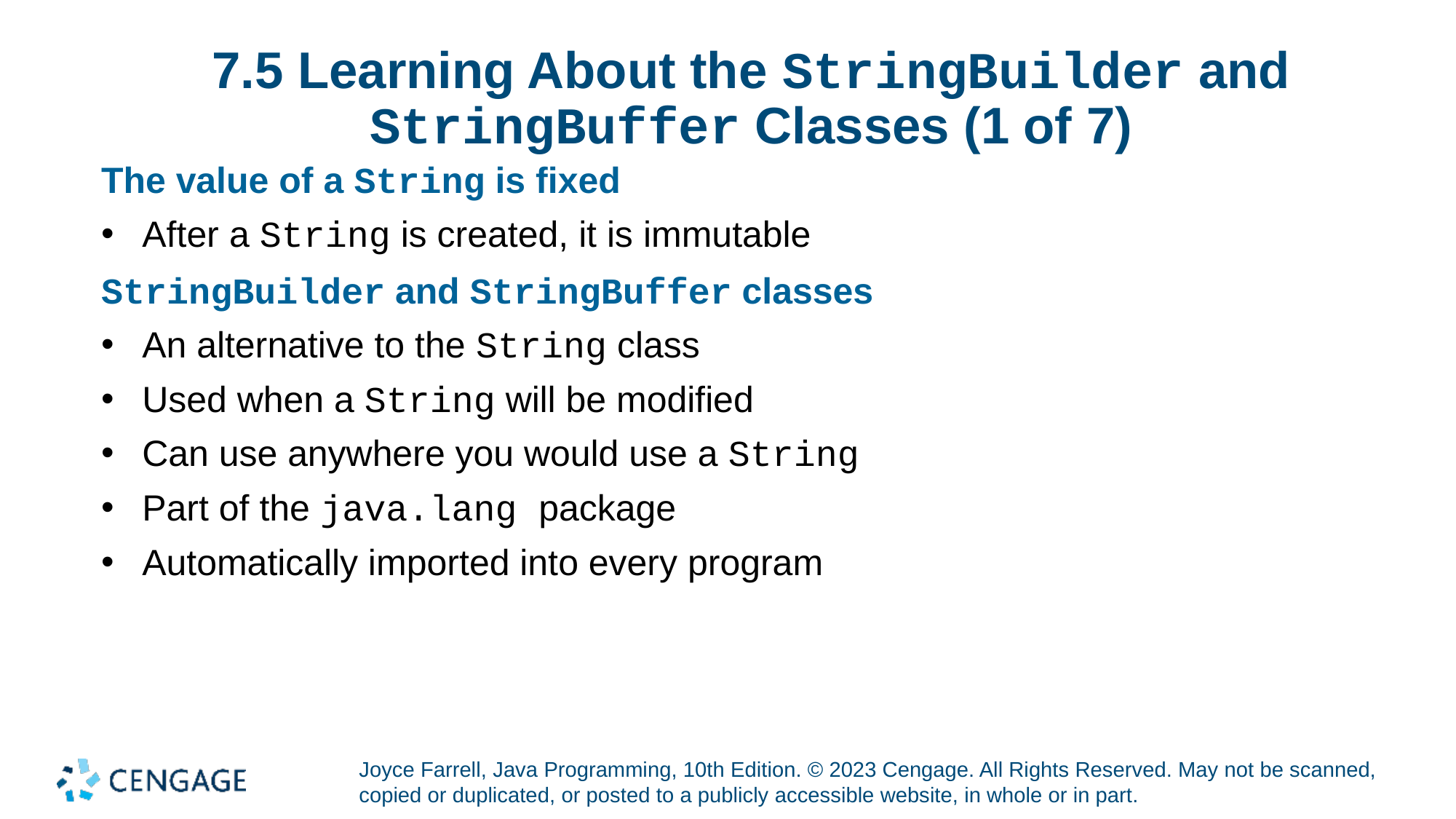

# 7.5 Learning About the StringBuilder and StringBuffer Classes (1 of 7)
The value of a String is fixed
After a String is created, it is immutable
StringBuilder and StringBuffer classes
An alternative to the String class
Used when a String will be modified
Can use anywhere you would use a String
Part of the java.lang package
Automatically imported into every program